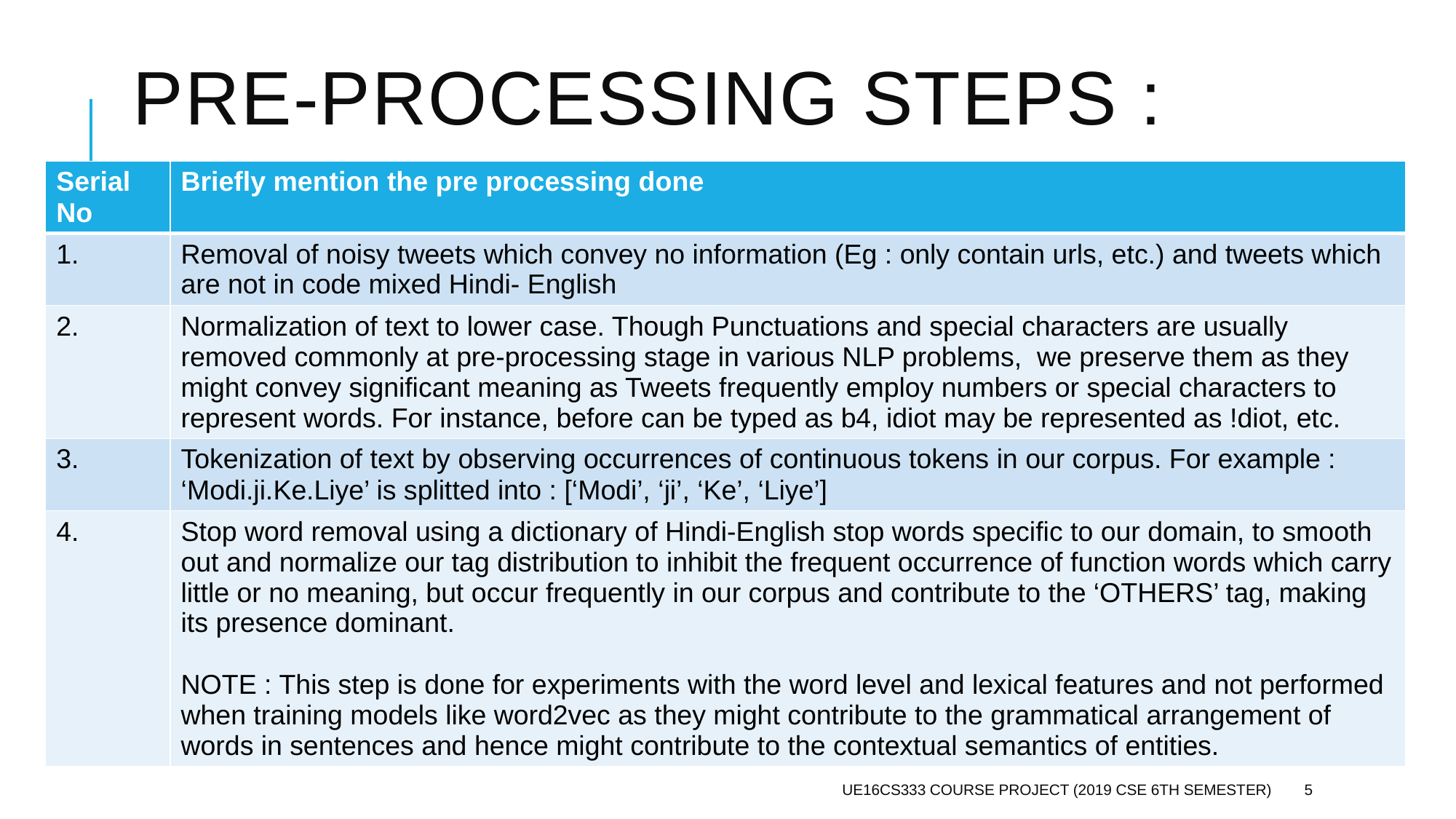

# PRE-PROCESSING STEPS :
| Serial No | Briefly mention the pre processing done |
| --- | --- |
| 1. | Removal of noisy tweets which convey no information (Eg : only contain urls, etc.) and tweets which are not in code mixed Hindi- English |
| 2. | Normalization of text to lower case. Though Punctuations and special characters are usually removed commonly at pre-processing stage in various NLP problems, we preserve them as they might convey significant meaning as Tweets frequently employ numbers or special characters to represent words. For instance, before can be typed as b4, idiot may be represented as !diot, etc. |
| 3. | Tokenization of text by observing occurrences of continuous tokens in our corpus. For example : ‘Modi.ji.Ke.Liye’ is splitted into : [‘Modi’, ‘ji’, ‘Ke’, ‘Liye’] |
| 4. | Stop word removal using a dictionary of Hindi-English stop words specific to our domain, to smooth out and normalize our tag distribution to inhibit the frequent occurrence of function words which carry little or no meaning, but occur frequently in our corpus and contribute to the ‘OTHERS’ tag, making its presence dominant. NOTE : This step is done for experiments with the word level and lexical features and not performed when training models like word2vec as they might contribute to the grammatical arrangement of words in sentences and hence might contribute to the contextual semantics of entities. |
UE16CS333 course project (2019 CSE 6th Semester)
5